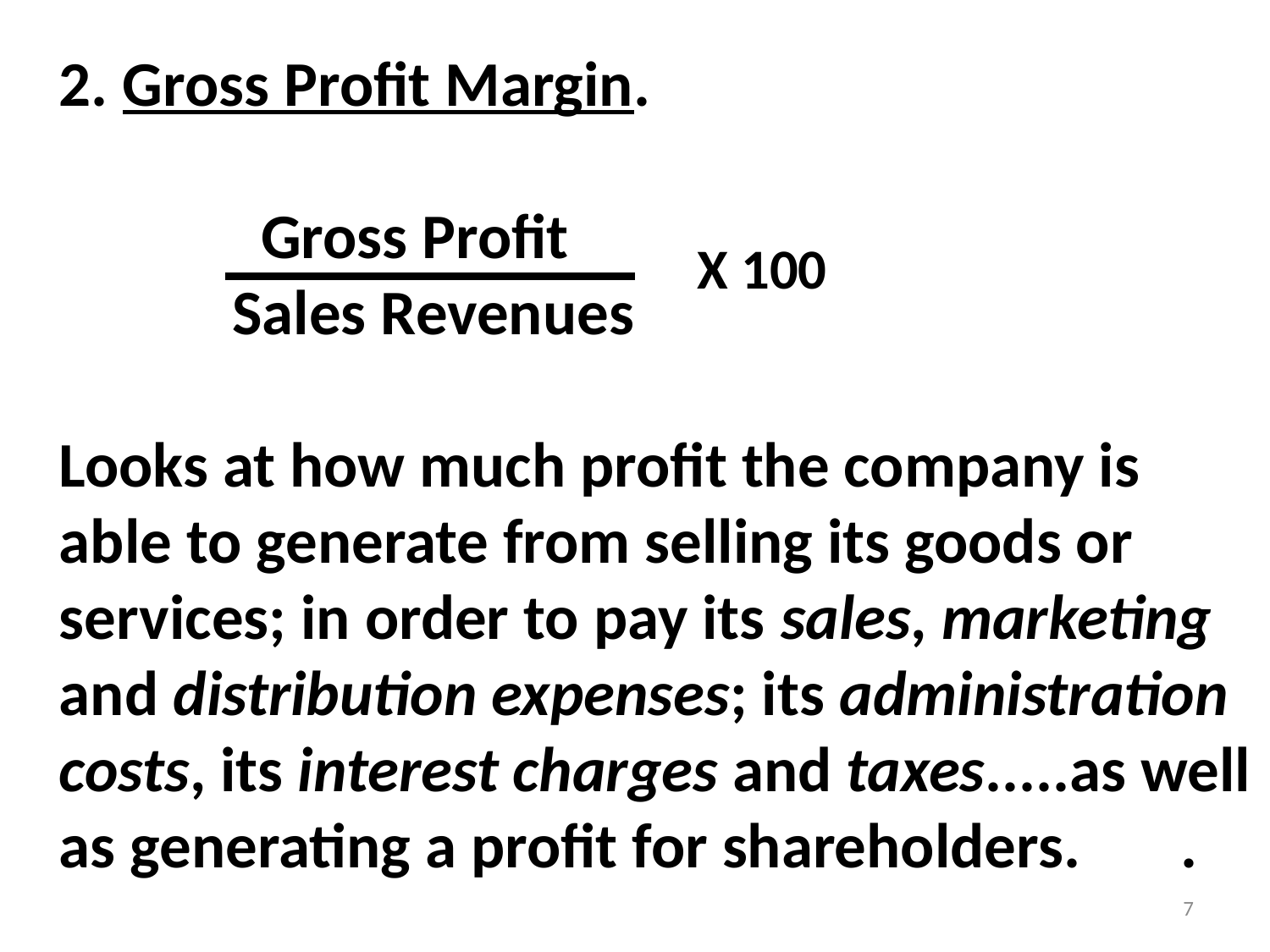

2. Gross Profit Margin.

              Gross Profit
            Sales Revenues

Looks at how much profit the company is
able to generate from selling its goods or
services; in order to pay its sales, marketing
and distribution expenses; its administration
costs, its interest charges and taxes.....as well
as generating a profit for shareholders.       .
X 100

7